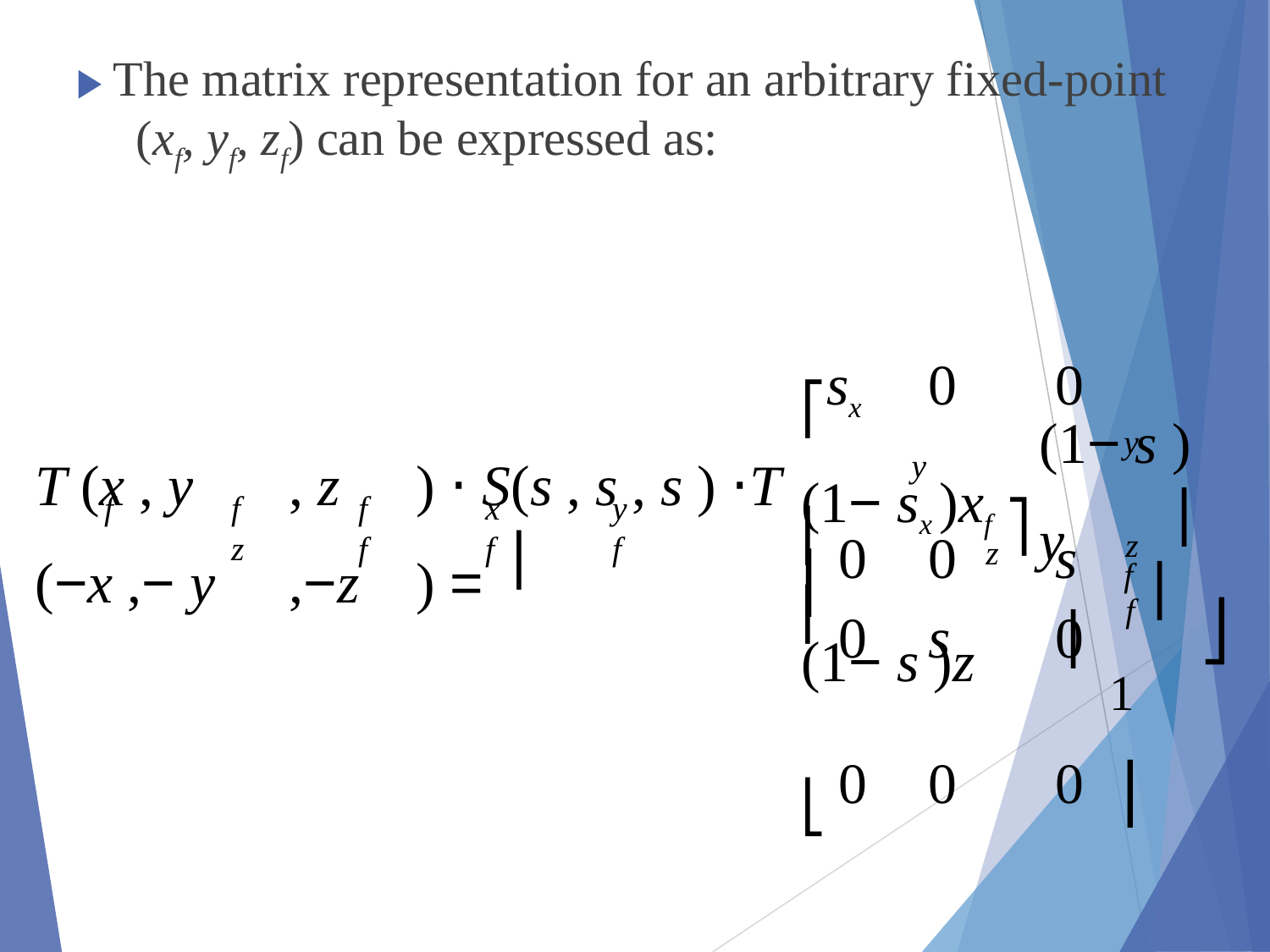

# ▶ The matrix representation for an arbitrary fixed-point  (xf, yf, zf) can be expressed as:
⎡sx	0	0	(1− sx )xf  ⎤
⎢ 0	s	0
(1− s ) y	⎥
y	f ⎥
y
T (x , y	, z	) ⋅ S(s , s , s ) ⋅T (−x ,− y	,−z	) = ⎢
⎢ 0	0	s	(1− s )z	⎥
⎣ 0	0	0
f	f	f	x	y	z	f	f	f
z
z	f
1	⎥
⎢
⎦